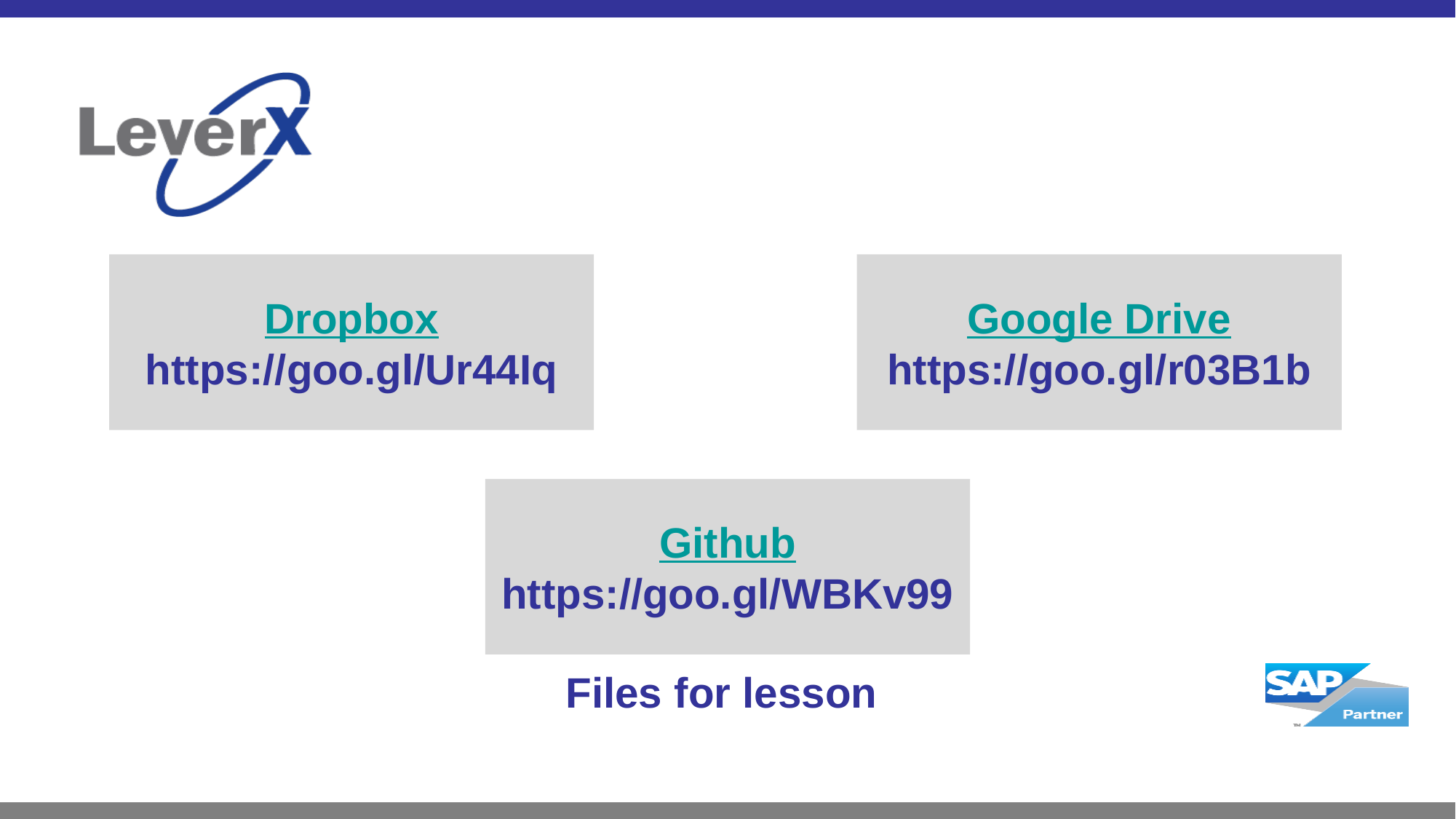

# Dropbox
https://goo.gl/Ur44Iq
Google Drive
https://goo.gl/r03B1b
Github
https://goo.gl/WBKv99
Files for lesson